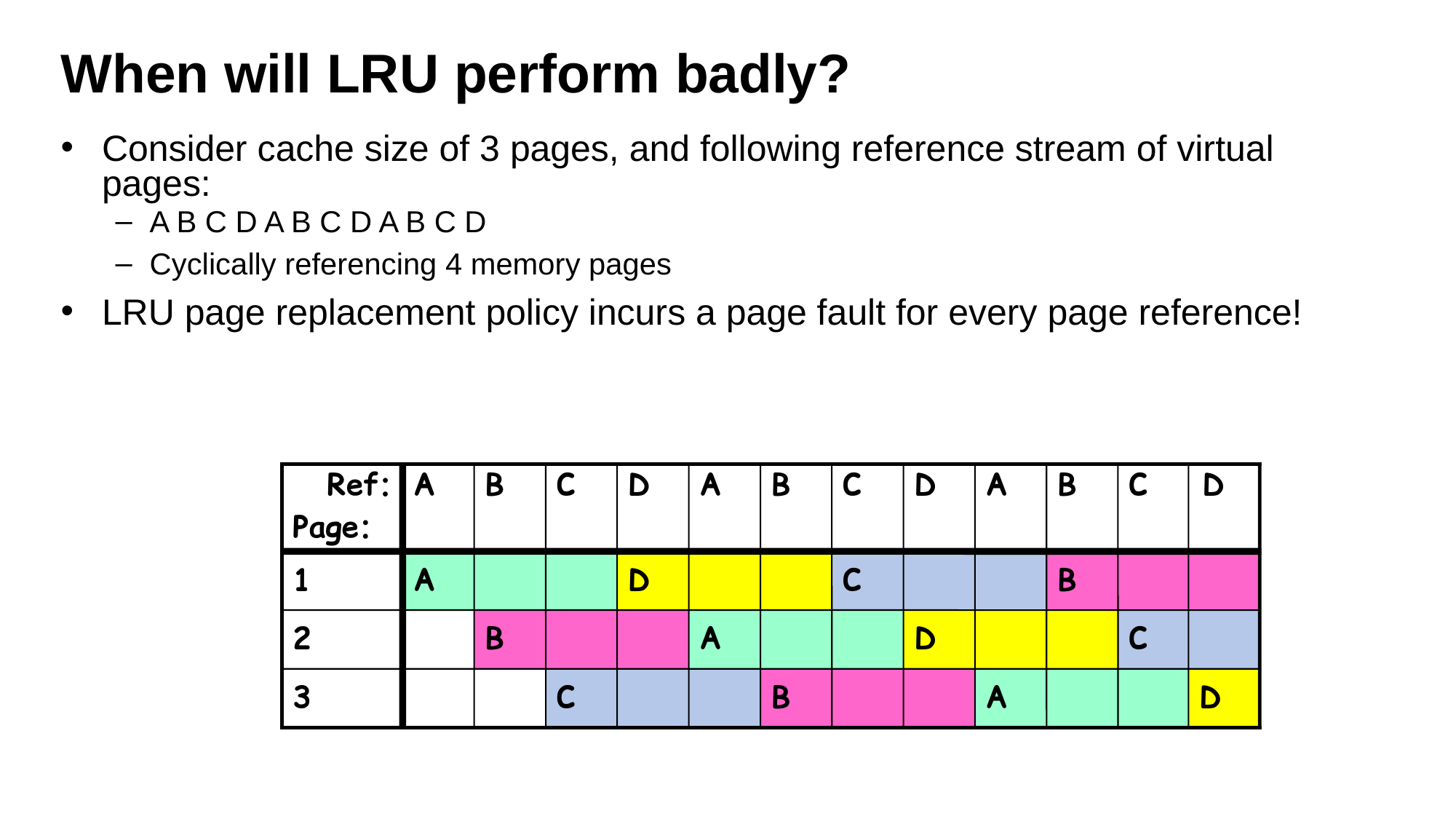

# When will LRU perform badly?
Consider cache size of 3 pages, and following reference stream of virtual pages:
A B C D A B C D A B C D
Cyclically referencing 4 memory pages
LRU page replacement policy incurs a page fault for every page reference!
Ref:
Page:

1

2

3
A
B
C
D
A
B
C
D
A
B
C
D
A

B

C
D

A

B
C

D

A
B

C

D